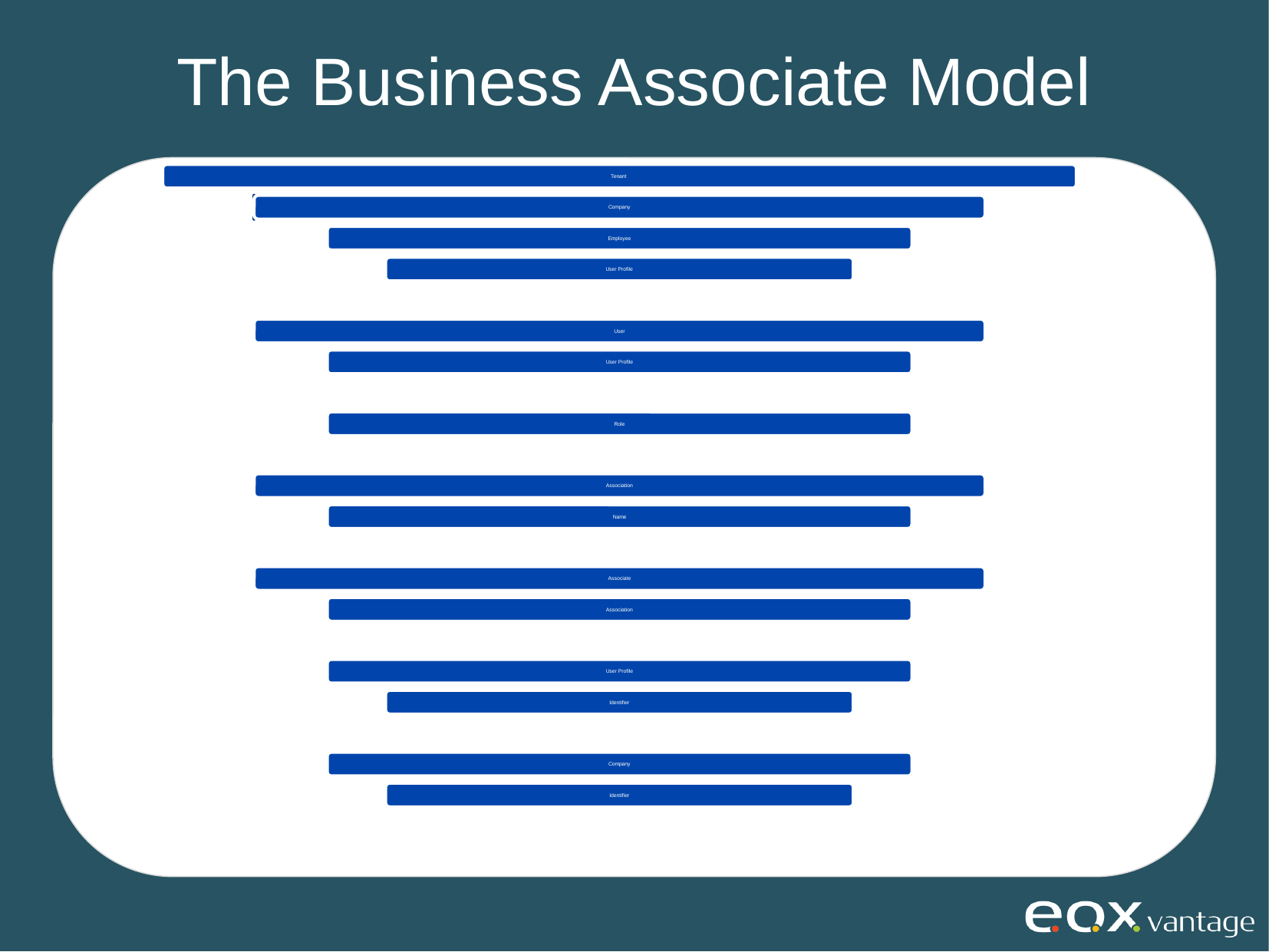

The Business Associate Model

Tenant
Company
Employee
User
Association
Name
User Profile
Associate
User Profile
User Profile
Company
Identifier
Identifier
Association
Role